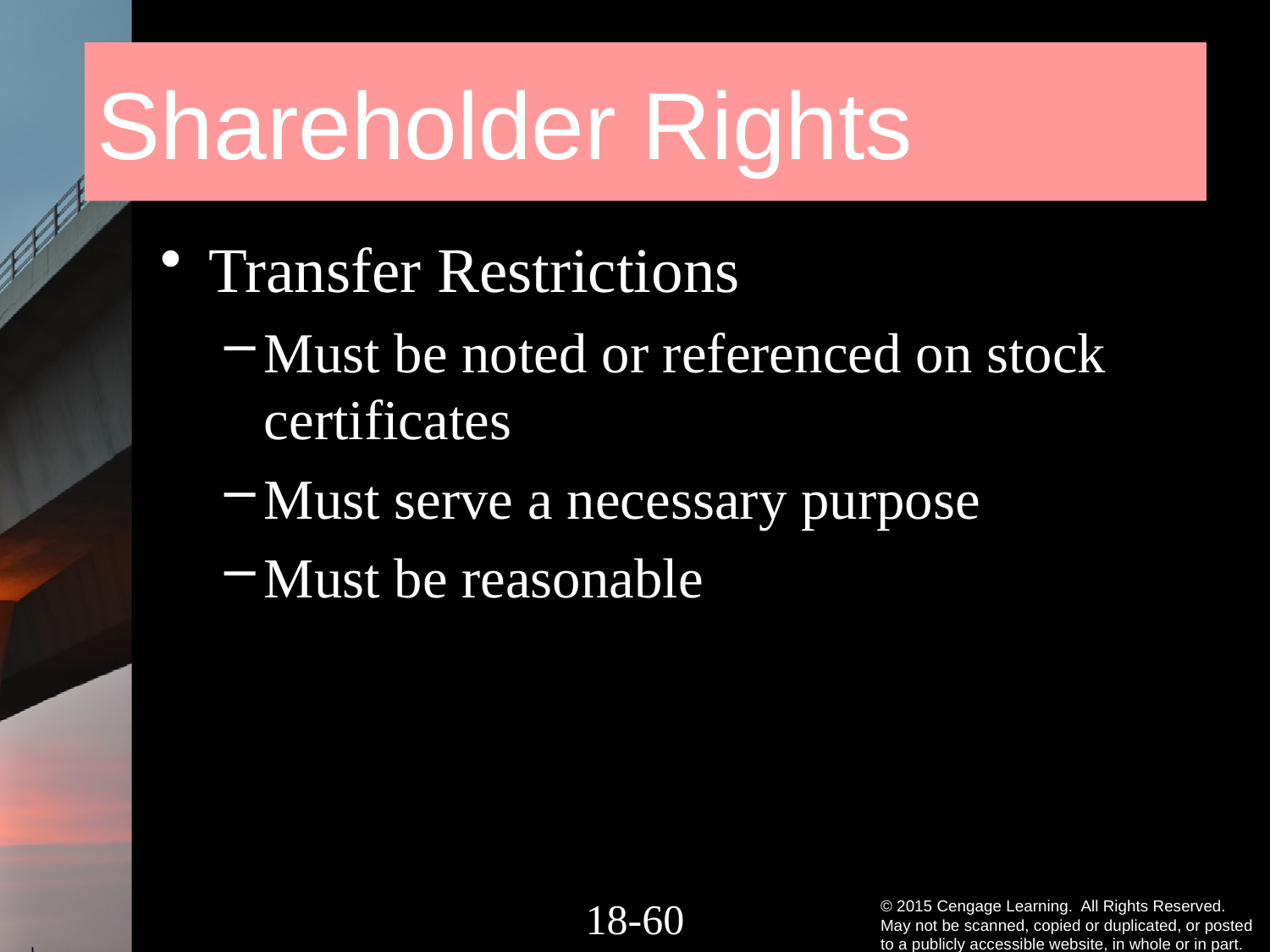

# Shareholder Rights
Transfer Restrictions
Must be noted or referenced on stock certificates
Must serve a necessary purpose
Must be reasonable

18-60